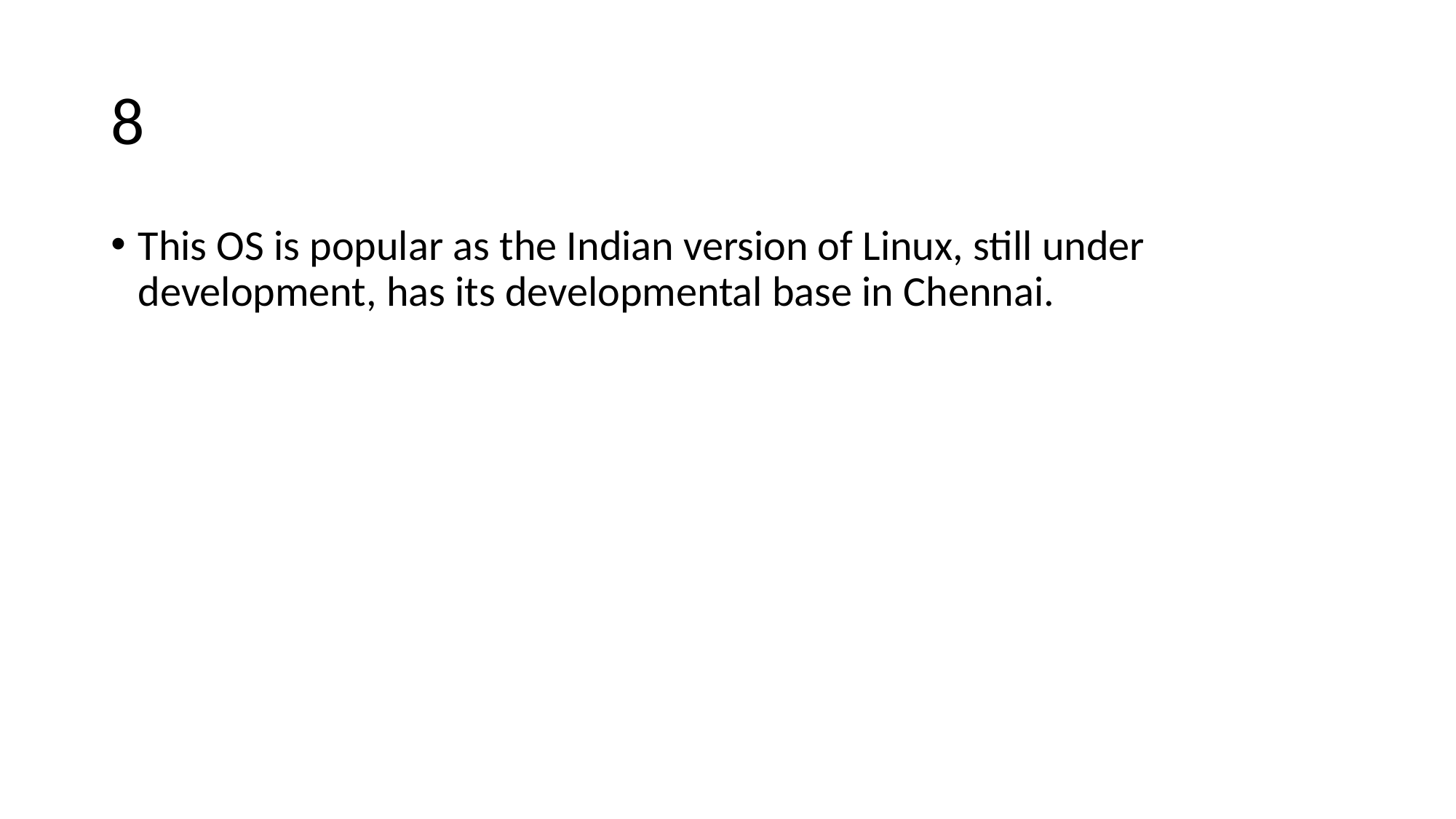

# 8
This OS is popular as the Indian version of Linux, still under development, has its developmental base in Chennai.